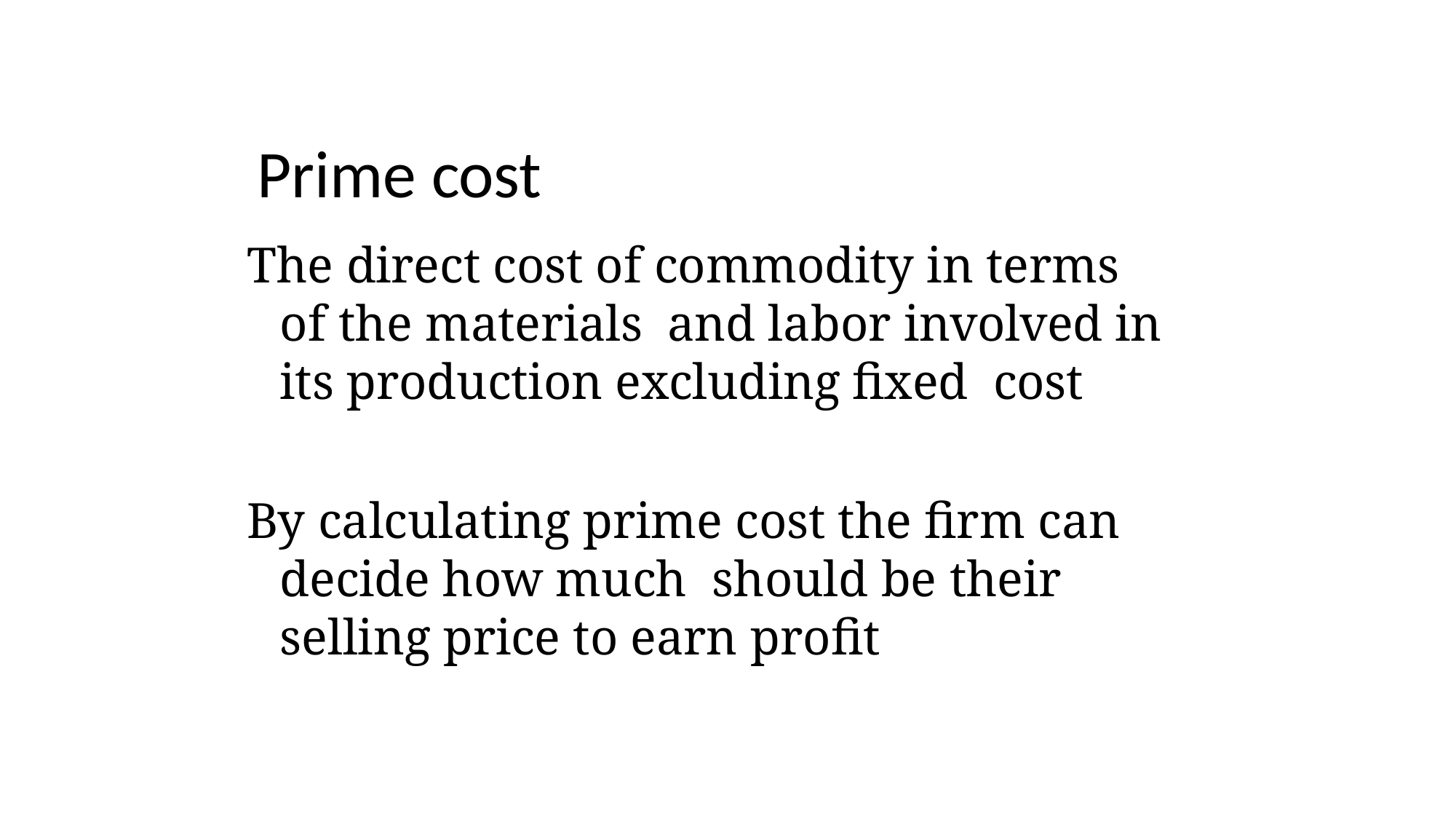

# Prime cost
The direct cost of commodity in terms of the materials  and labor involved in its production excluding fixed  cost

By calculating prime cost the firm can decide how much  should be their selling price to earn profit